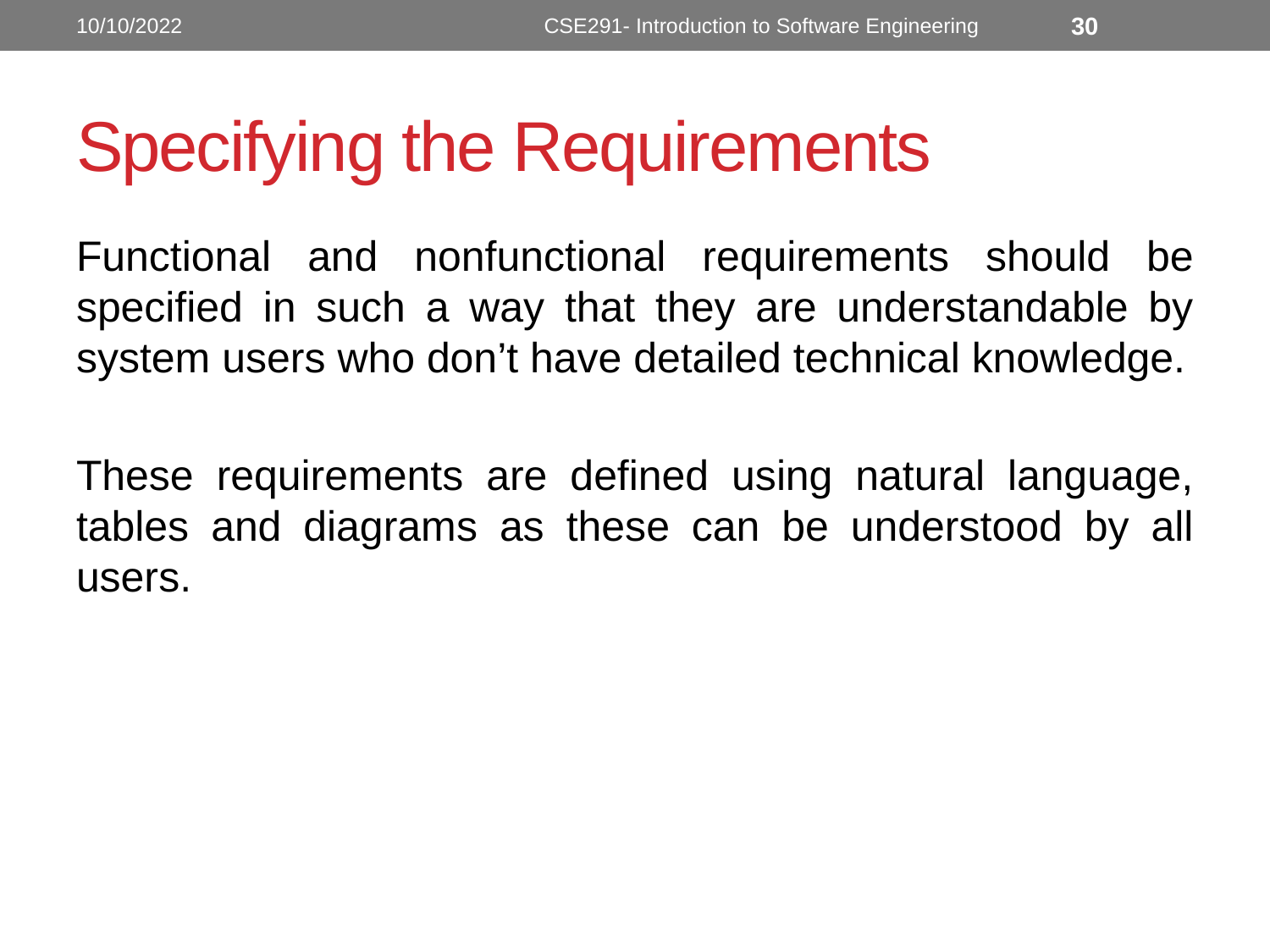

10/10/2022
CSE291- Introduction to Software Engineering
30
# Specifying the Requirements
Functional and nonfunctional requirements should be specified in such a way that they are understandable by system users who don’t have detailed technical knowledge.

These requirements are defined using natural language, tables and diagrams as these can be understood by all users.